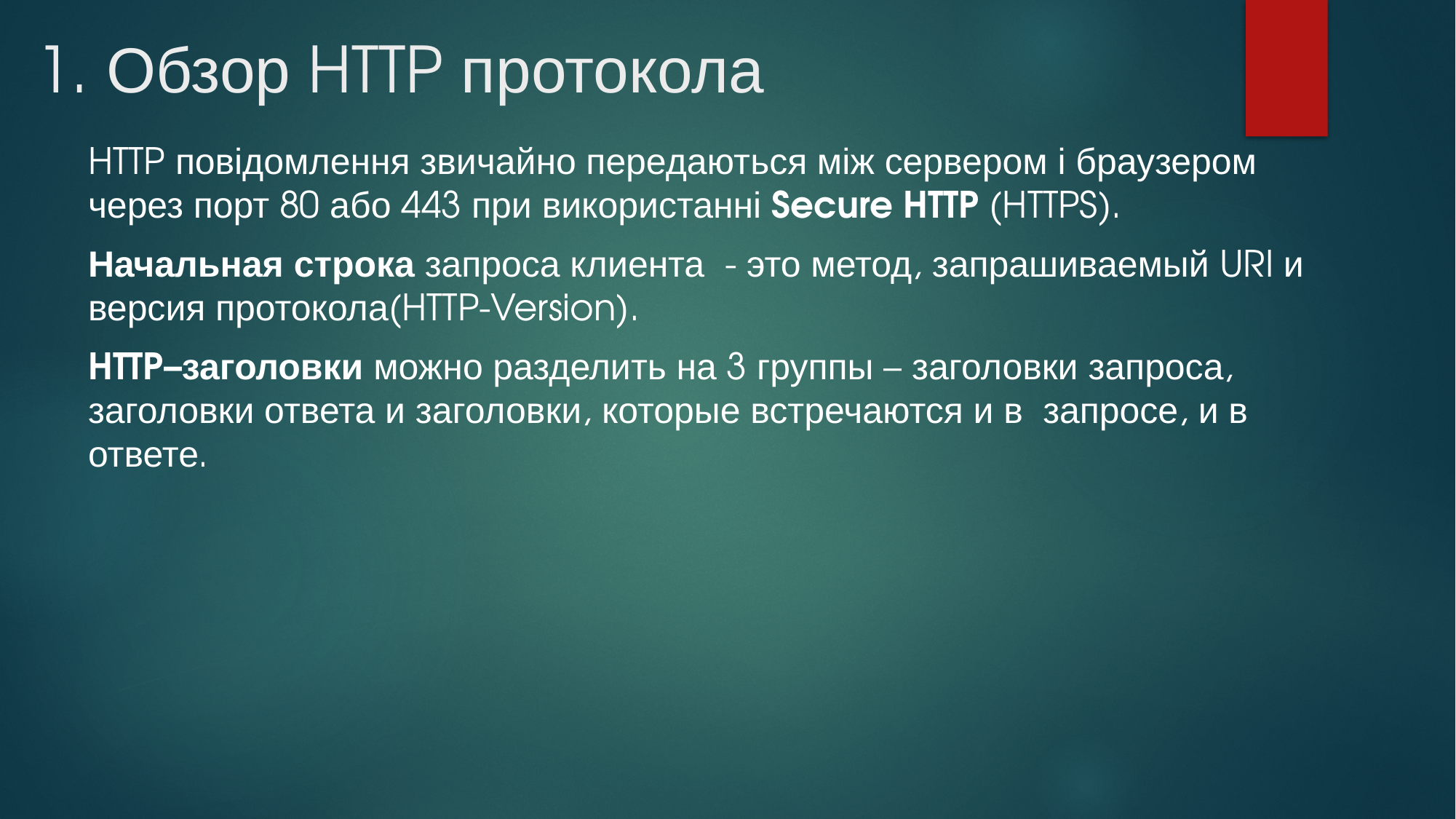

# 1. Обзор HTTP протокола
HTTP повідомлення звичайно передаються між сервером і браузером через порт 80 або 443 при використанні Secure HTTP (HTTPS).
Начальная строка запроса клиента  - это метод, запрашиваемый URI и версия протокола(HTTP-Version).
HTTP–заголовки можно разделить на 3 группы – заголовки запроса, заголовки ответа и заголовки, которые встречаются и в  запросе, и в ответе.